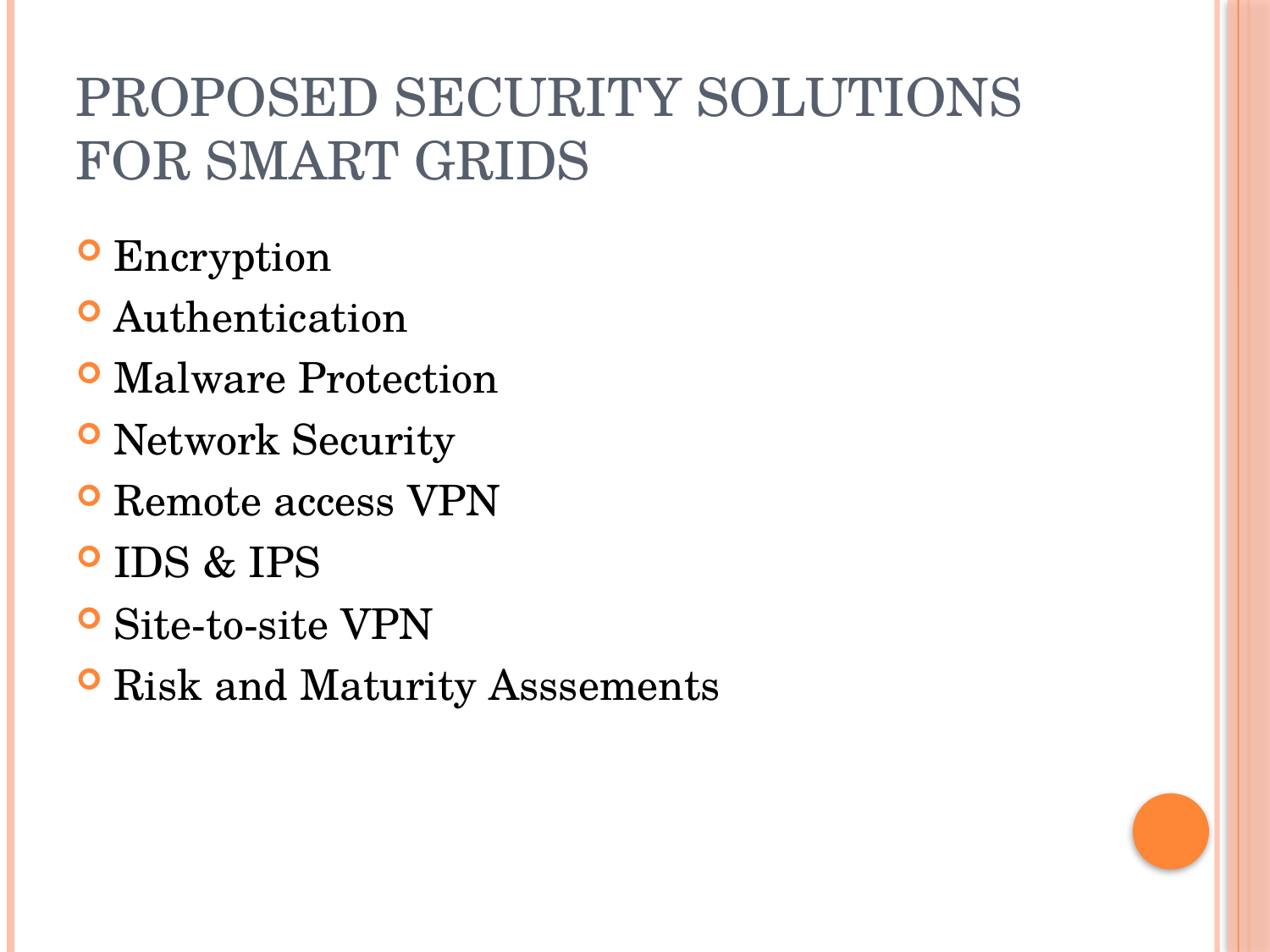

# Proposed security solutions for Smart Grids
Encryption
Authentication
Malware Protection
Network Security
Remote access VPN
IDS & IPS
Site-to-site VPN
Risk and Maturity Asssements